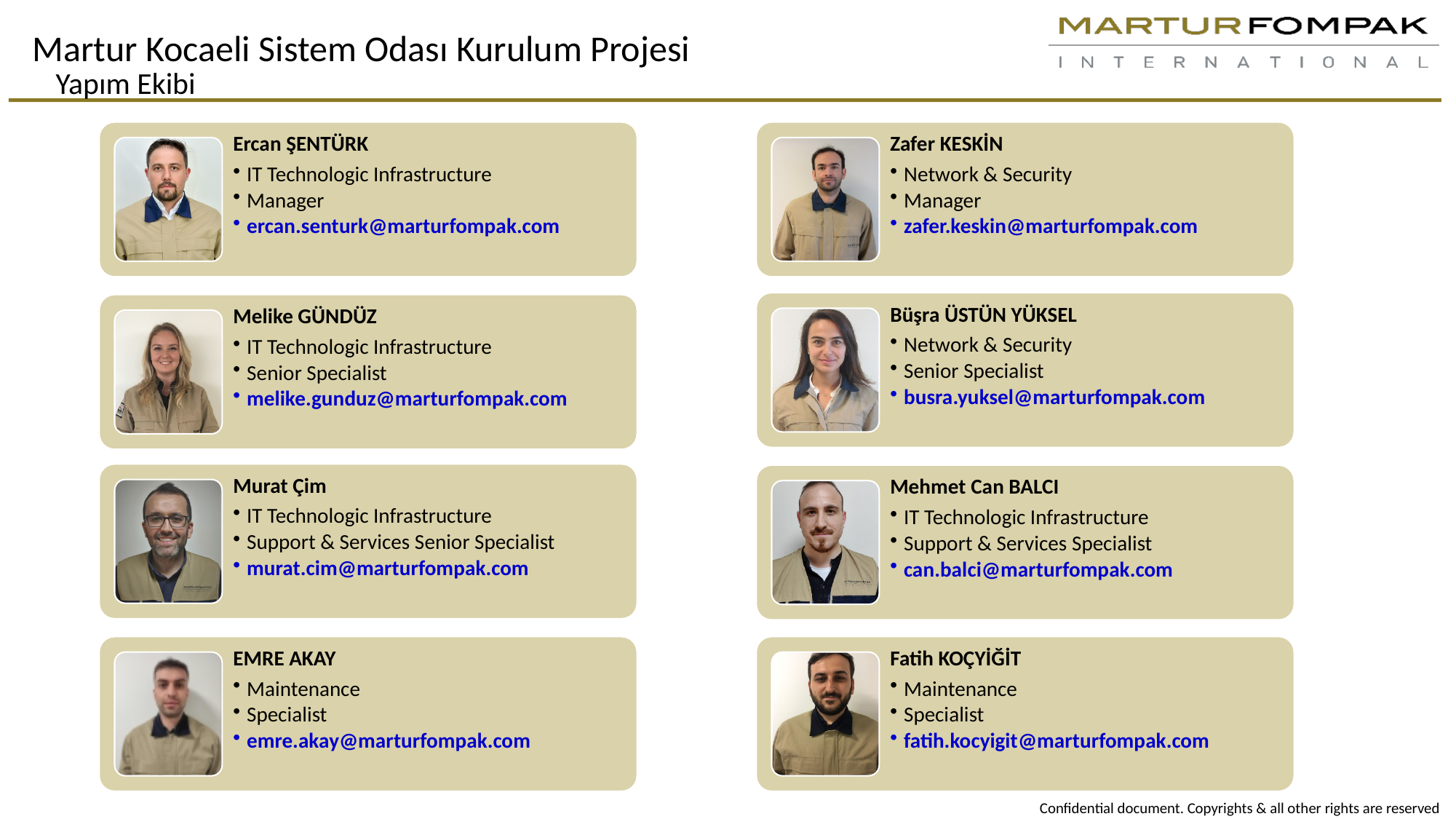

Martur Kocaeli Sistem Odası Kurulum Projesi
Yapım Ekibi
Ercan ŞENTÜRK
IT Technologic Infrastructure
Manager
ercan.senturk@marturfompak.com
Zafer KESKİN
Network & Security
Manager
zafer.keskin@marturfompak.com

Büşra ÜSTÜN YÜKSEL
Network & Security
Senior Specialist
busra.yuksel@marturfompak.com
Melike GÜNDÜZ
IT Technologic Infrastructure
Senior Specialist
melike.gunduz@marturfompak.com
Murat Çim
IT Technologic Infrastructure
Support & Services Senior Specialist
murat.cim@marturfompak.com
Mehmet Can BALCI
IT Technologic Infrastructure
Support & Services Specialist
can.balci@marturfompak.com

EMRE AKAY
Maintenance
Specialist
emre.akay@marturfompak.com
Fatih KOÇYİĞİT
Maintenance
Specialist
fatih.kocyigit@marturfompak.com